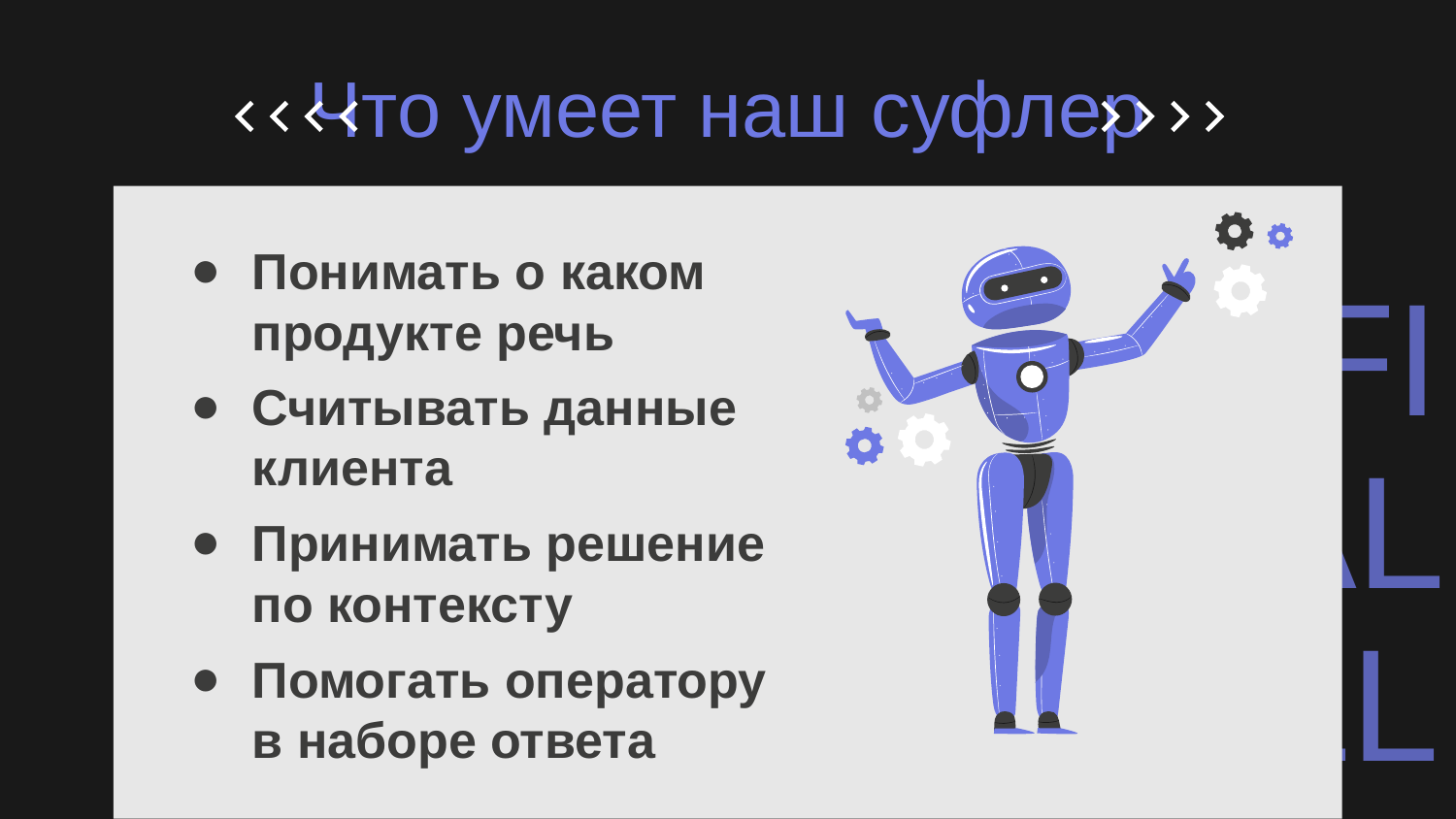

# Что умеет наш суфлер

Понимать о каком продукте речь
Считывать данные клиента
Принимать решение по контексту
Помогать оператору в наборе ответа